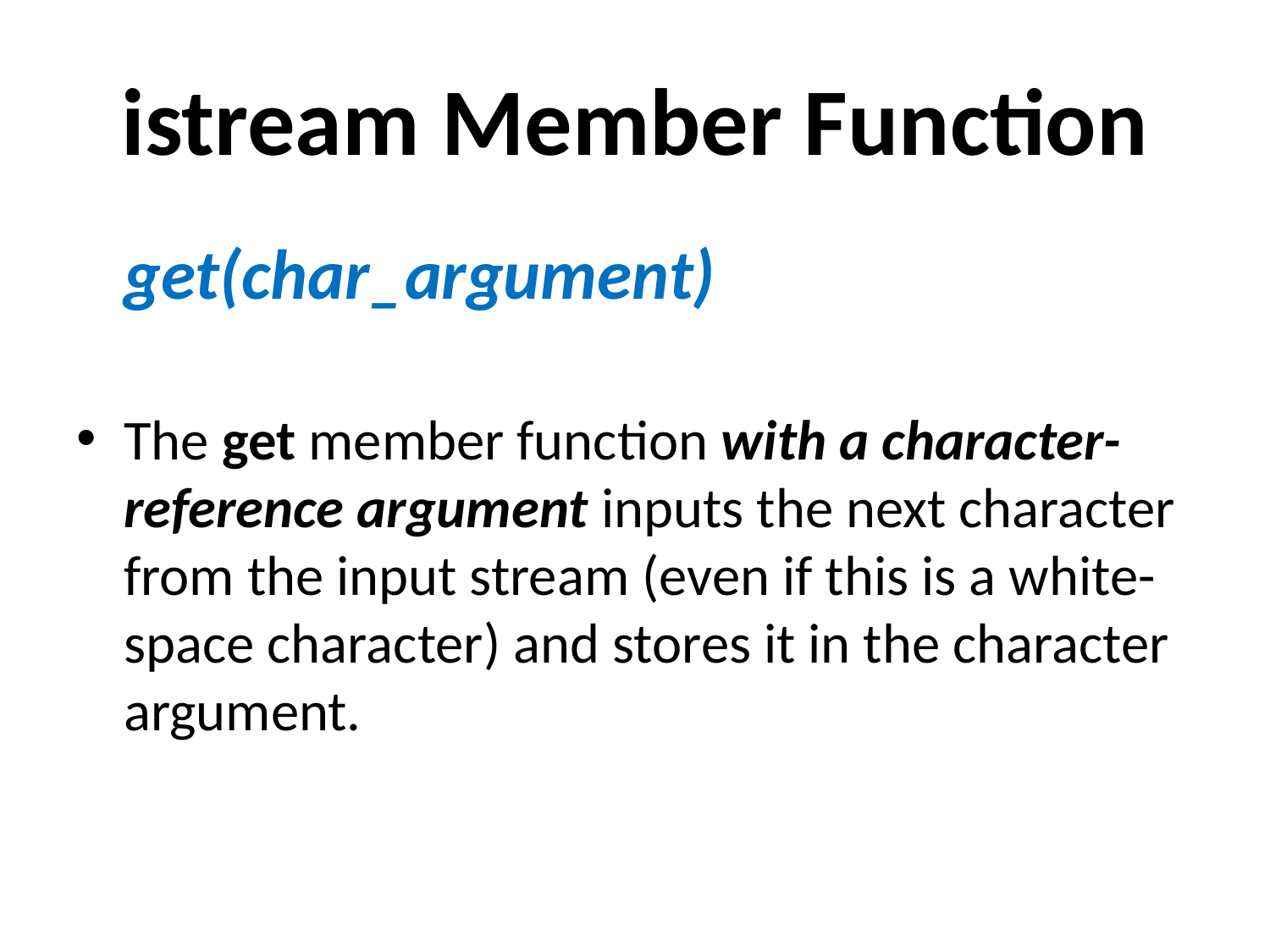

# istream Member Function
	get(char_argument)

The get member function with a character-reference argument inputs the next character from the input stream (even if this is a white-space character) and stores it in the character argument.